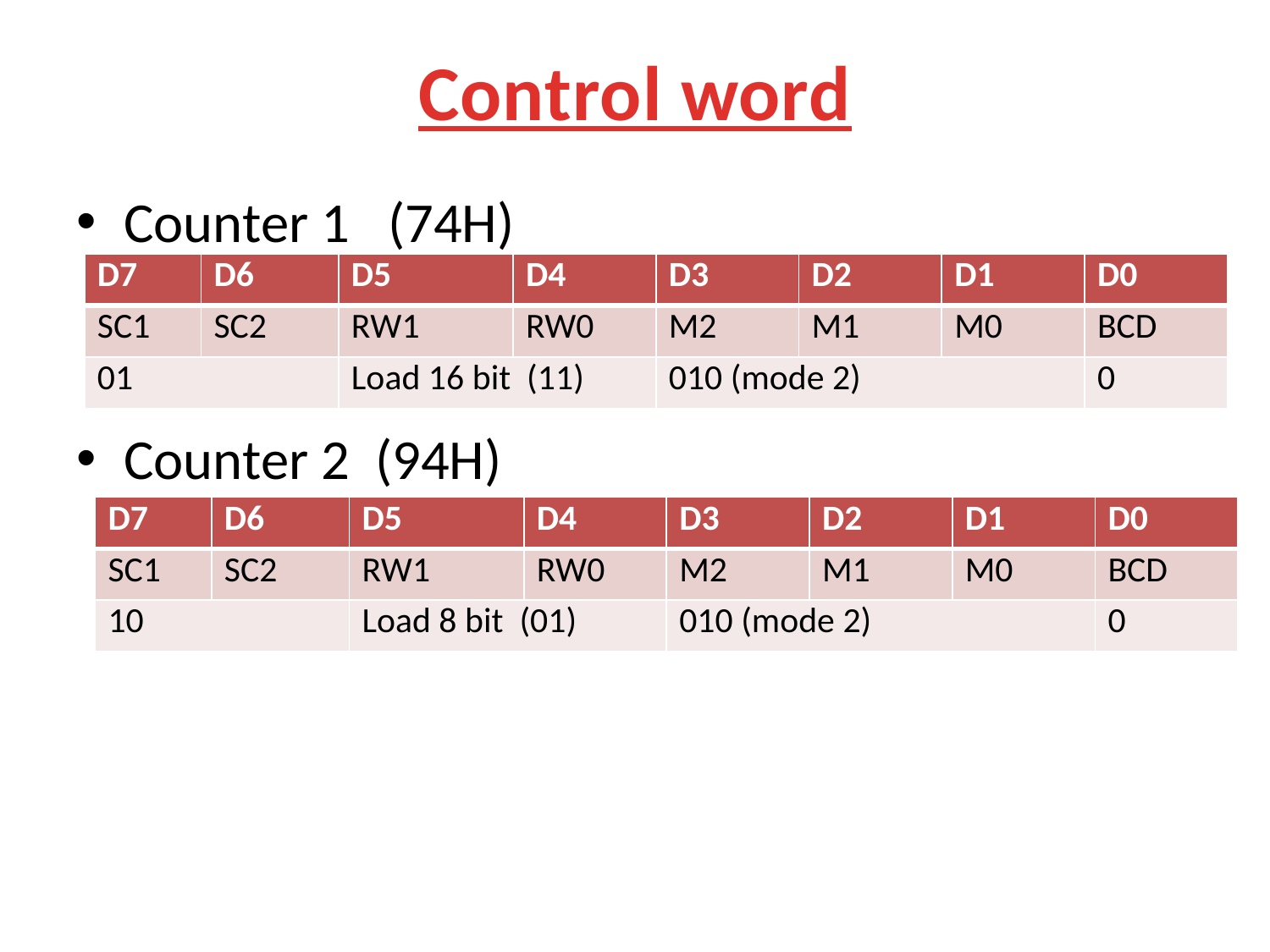

# Control word
Counter 1   (74H)

Counter 2  (94H)
| D7 | D6 | D5 | D4 | D3 | D2 | D1 | D0 |
| --- | --- | --- | --- | --- | --- | --- | --- |
| SC1 | SC2 | RW1 | RW0 | M2 | M1 | M0 | BCD |
| 01 |  | Load 16 bit (11) |  | 010 (mode 2) |  |  | 0 |
| D7 | D6 | D5 | D4 | D3 | D2 | D1 | D0 |
| --- | --- | --- | --- | --- | --- | --- | --- |
| SC1 | SC2 | RW1 | RW0 | M2 | M1 | M0 | BCD |
| 10 |  | Load 8 bit (01) |  | 010 (mode 2) |  |  | 0 |